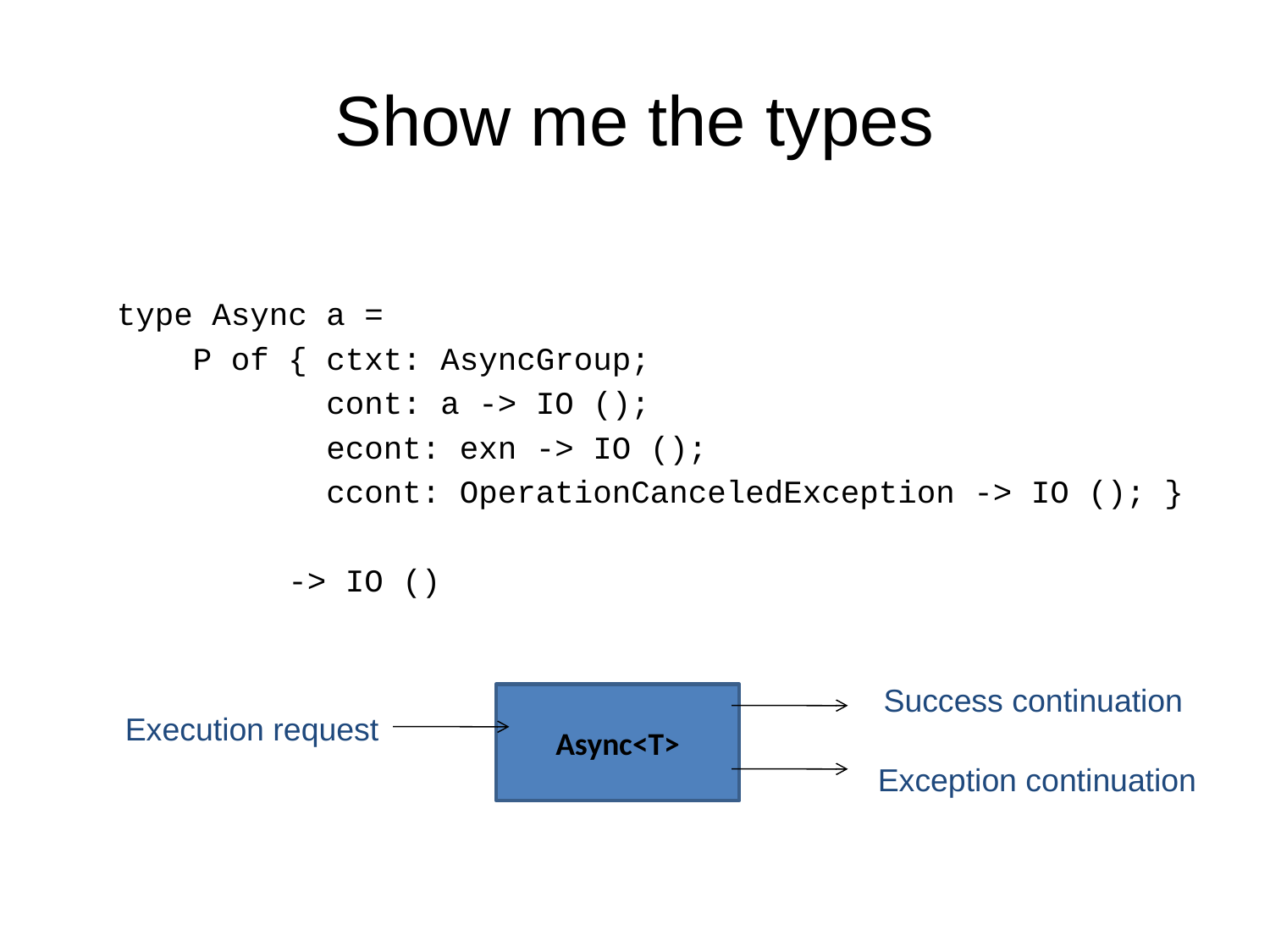

# Show me the types

 type Async a =
     P of { ctxt: AsyncGroup;
            cont: a -> IO ();
            econt: exn -> IO ();
            ccont: OperationCanceledException -> IO (); }

          -> IO ()

Success continuation
Async<T>
Execution request
Exception continuation